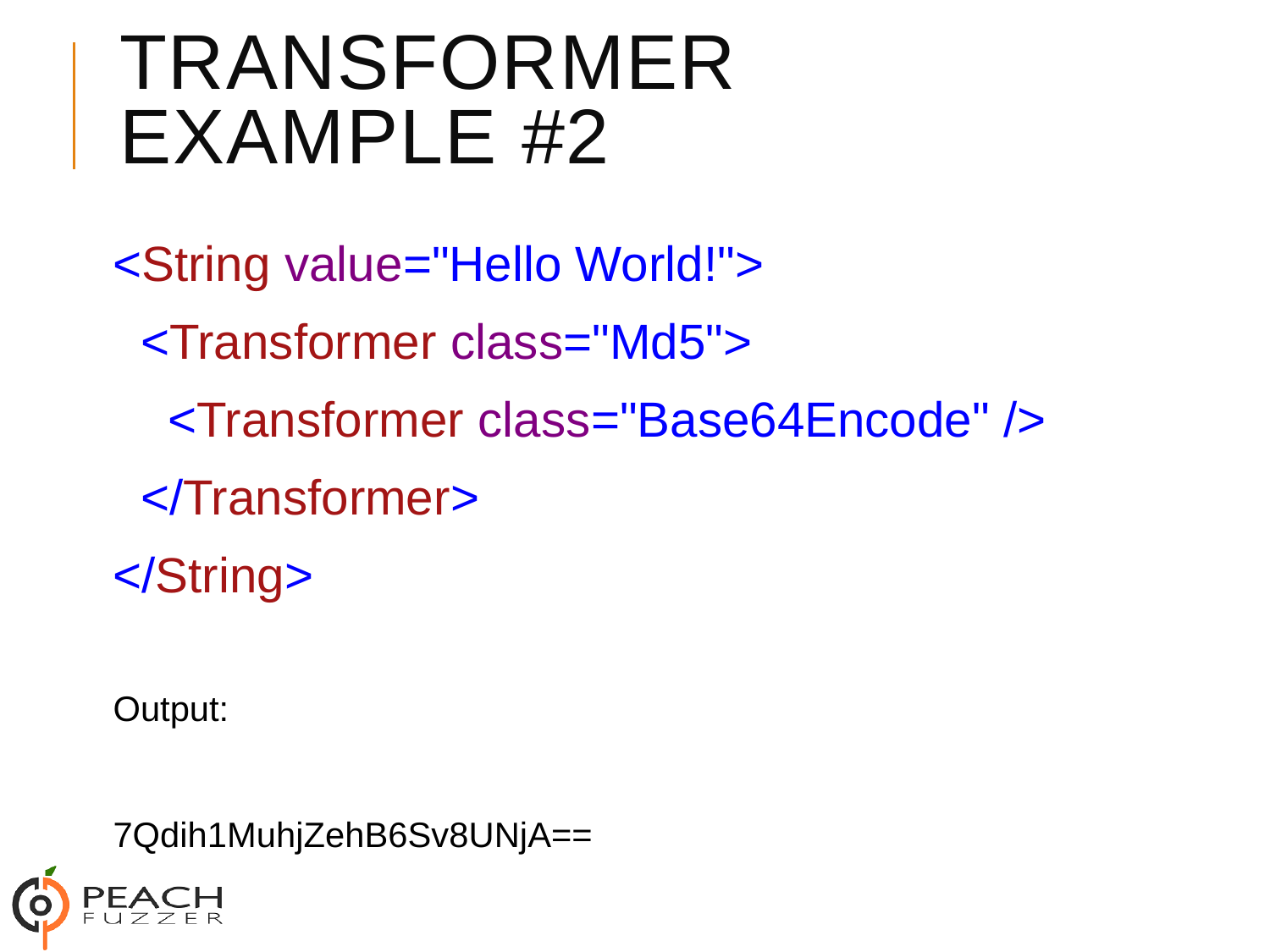

# Transformer Example #2
<String value="Hello World!">
  <Transformer class="Md5">
    <Transformer class="Base64Encode" />
  </Transformer>
</String>

Output:

7Qdih1MuhjZehB6Sv8UNjA==